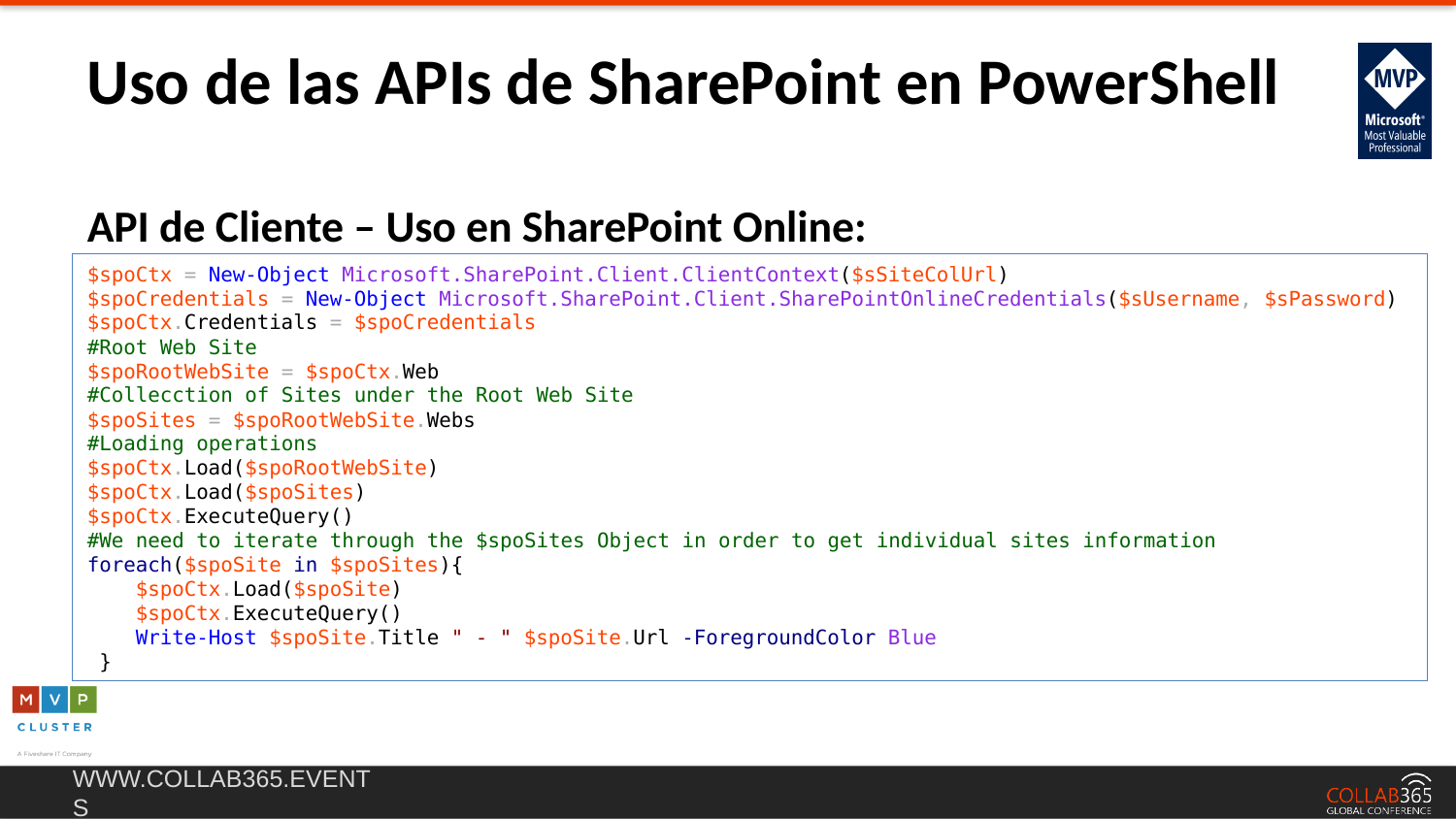

Uso de las APIs de SharePoint en PowerShell
API de Cliente – Uso en SharePoint Online:

$spoCtx = New-Object Microsoft.SharePoint.Client.ClientContext($sSiteColUrl)
$spoCredentials = New-Object Microsoft.SharePoint.Client.SharePointOnlineCredentials($sUsername, $sPassword)
$spoCtx.Credentials = $spoCredentials
#Root Web Site
$spoRootWebSite = $spoCtx.Web
#Collecction of Sites under the Root Web Site
$spoSites = $spoRootWebSite.Webs
#Loading operations
$spoCtx.Load($spoRootWebSite)
$spoCtx.Load($spoSites)
$spoCtx.ExecuteQuery()
#We need to iterate through the $spoSites Object in order to get individual sites information
foreach($spoSite in $spoSites){
    $spoCtx.Load($spoSite)
    $spoCtx.ExecuteQuery()
    Write-Host $spoSite.Title " - " $spoSite.Url -ForegroundColor Blue
 }